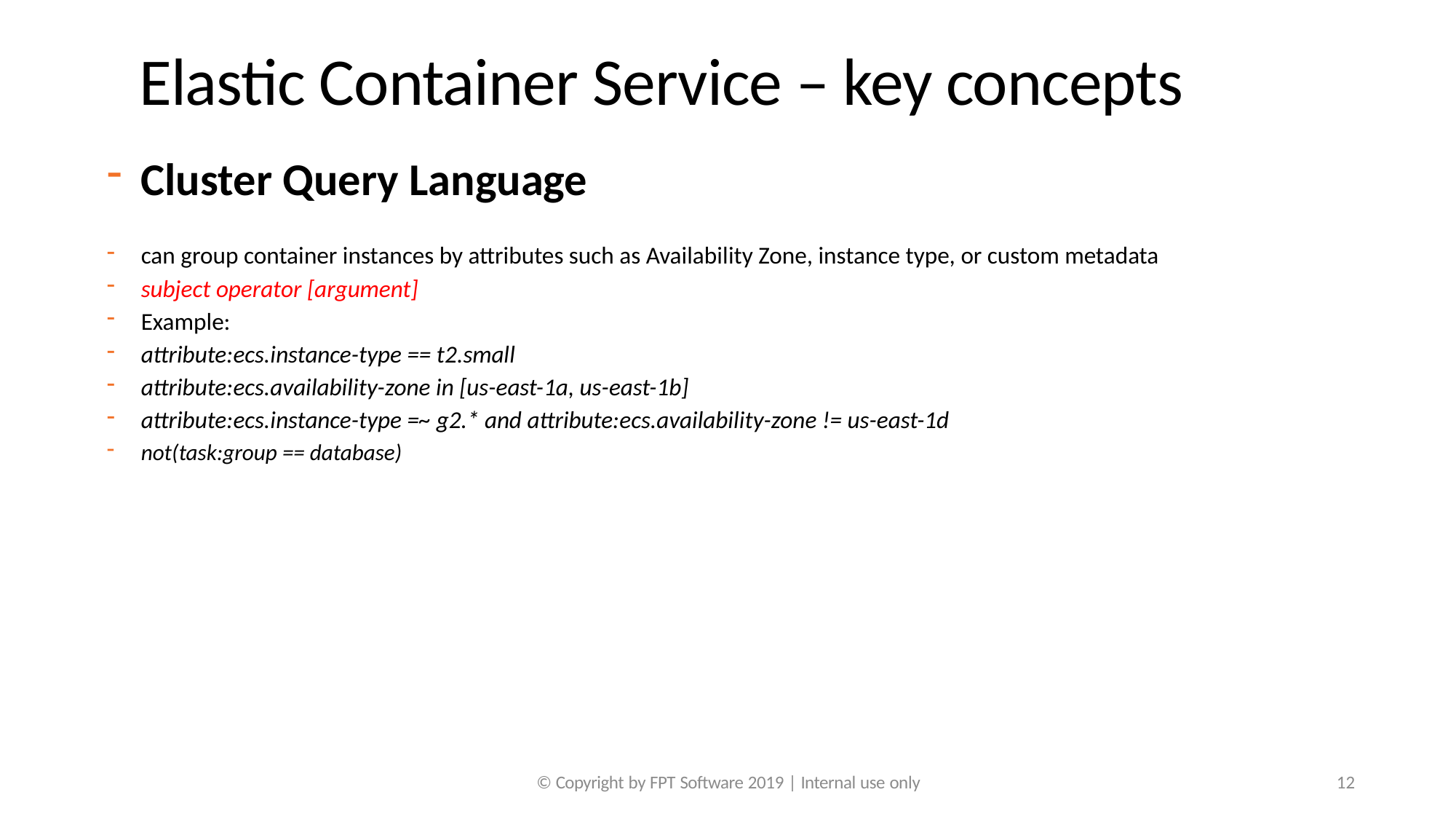

© Copyright by FPT Software 2019 | Internal use only
12
Y
# Elastic Container Service – key concepts
Cluster Query Language

can group container instances by attributes such as Availability Zone, instance type, or custom metadata
subject operator [argument]
Example:
attribute:ecs.instance-type == t2.small
attribute:ecs.availability-zone in [us-east-1a, us-east-1b]
attribute:ecs.instance-type =~ g2.* and attribute:ecs.availability-zone != us-east-1d
not(task:group == database)